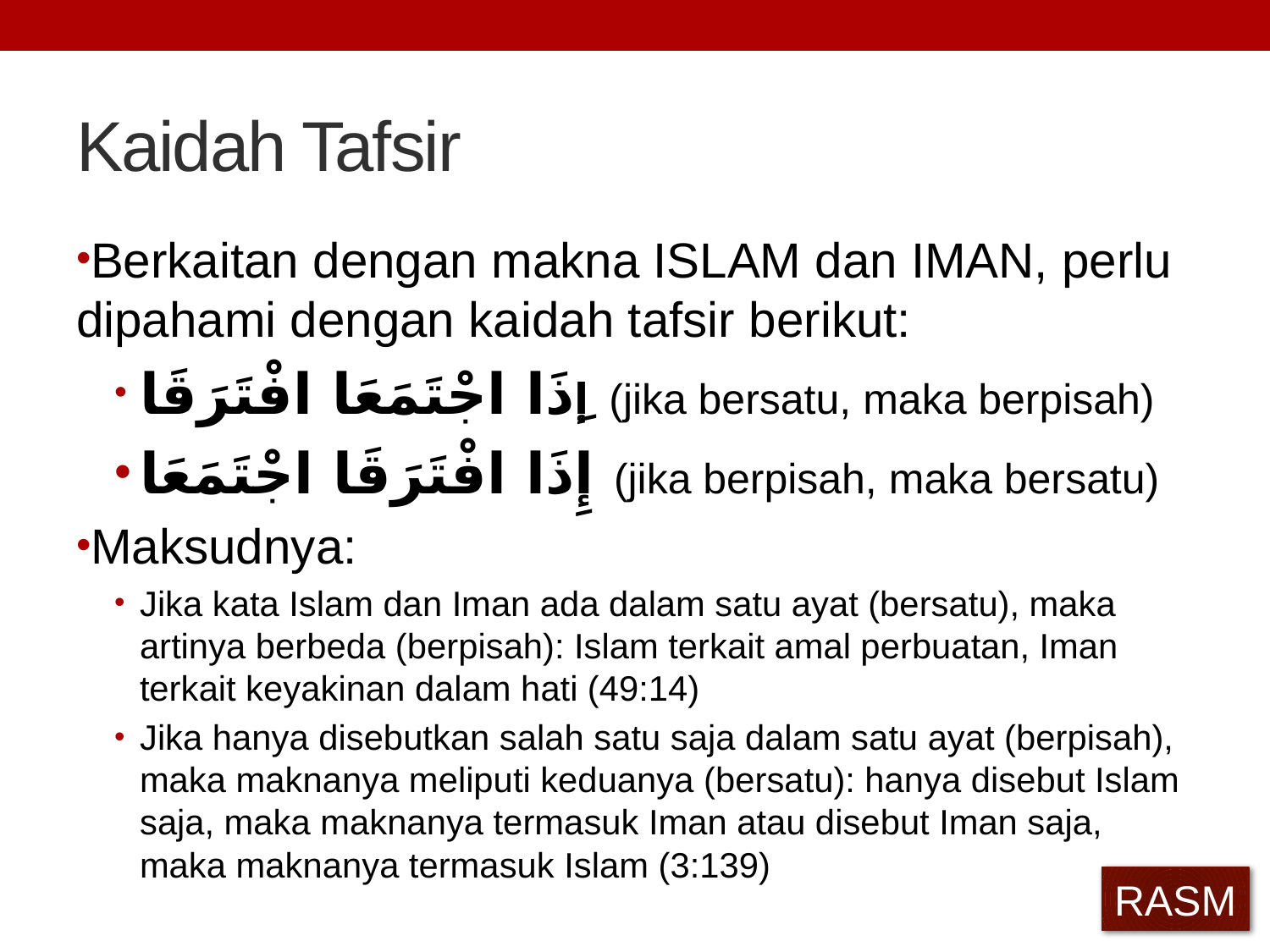

# Kaidah Tafsir
Berkaitan dengan makna ISLAM dan IMAN, perlu dipahami dengan kaidah tafsir berikut:
إِذَا اجْتَمَعَا افْتَرَقَا (jika bersatu, maka berpisah)
إِذَا افْتَرَقَا اجْتَمَعَا (jika berpisah, maka bersatu)
Maksudnya:
Jika kata Islam dan Iman ada dalam satu ayat (bersatu), maka artinya berbeda (berpisah): Islam terkait amal perbuatan, Iman terkait keyakinan dalam hati (49:14)
Jika hanya disebutkan salah satu saja dalam satu ayat (berpisah), maka maknanya meliputi keduanya (bersatu): hanya disebut Islam saja, maka maknanya termasuk Iman atau disebut Iman saja, maka maknanya termasuk Islam (3:139)
RASM